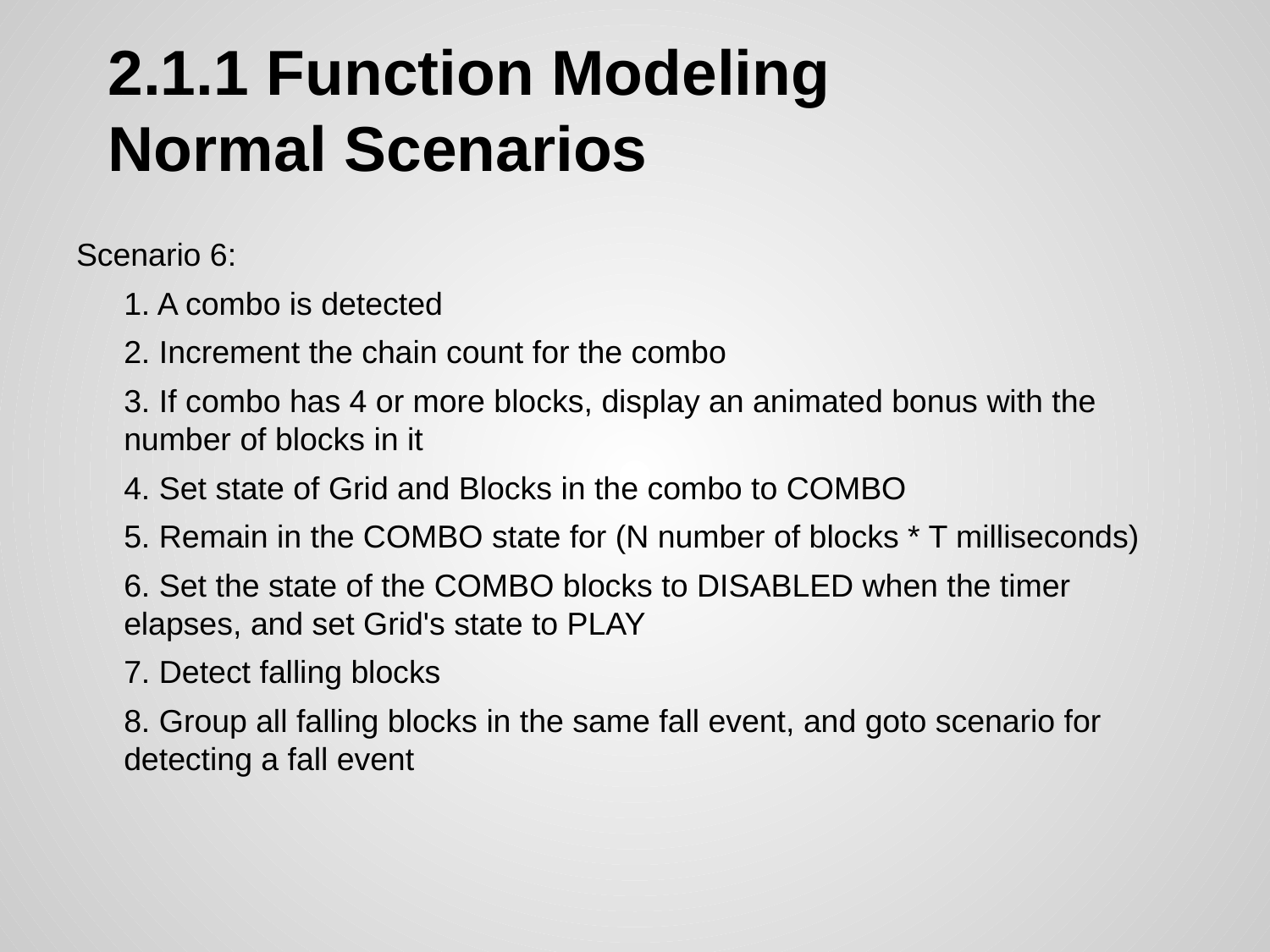

# 2.1.1 Function Modeling
Normal Scenarios
Scenario 6:
	1. A combo is detected
	2. Increment the chain count for the combo
	3. If combo has 4 or more blocks, display an animated bonus with the number of blocks in it
	4. Set state of Grid and Blocks in the combo to COMBO
	5. Remain in the COMBO state for (N number of blocks * T milliseconds)
	6. Set the state of the COMBO blocks to DISABLED when the timer elapses, and set Grid's state to PLAY
	7. Detect falling blocks
	8. Group all falling blocks in the same fall event, and goto scenario for detecting a fall event